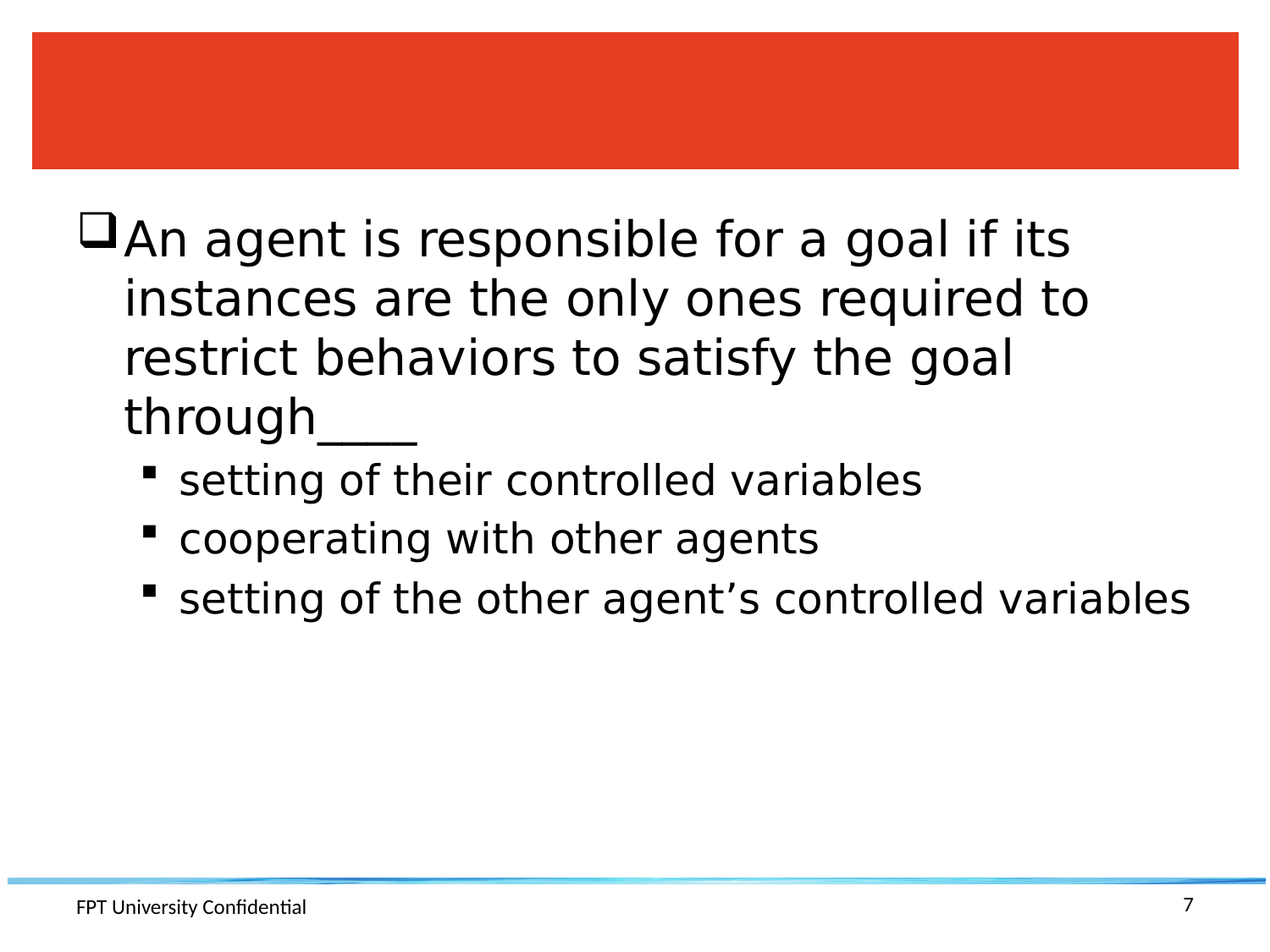

#
An agent is responsible for a goal if its instances are the only ones required to restrict behaviors to satisfy the goal through____
setting of their controlled variables
cooperating with other agents
setting of the other agent’s controlled variables